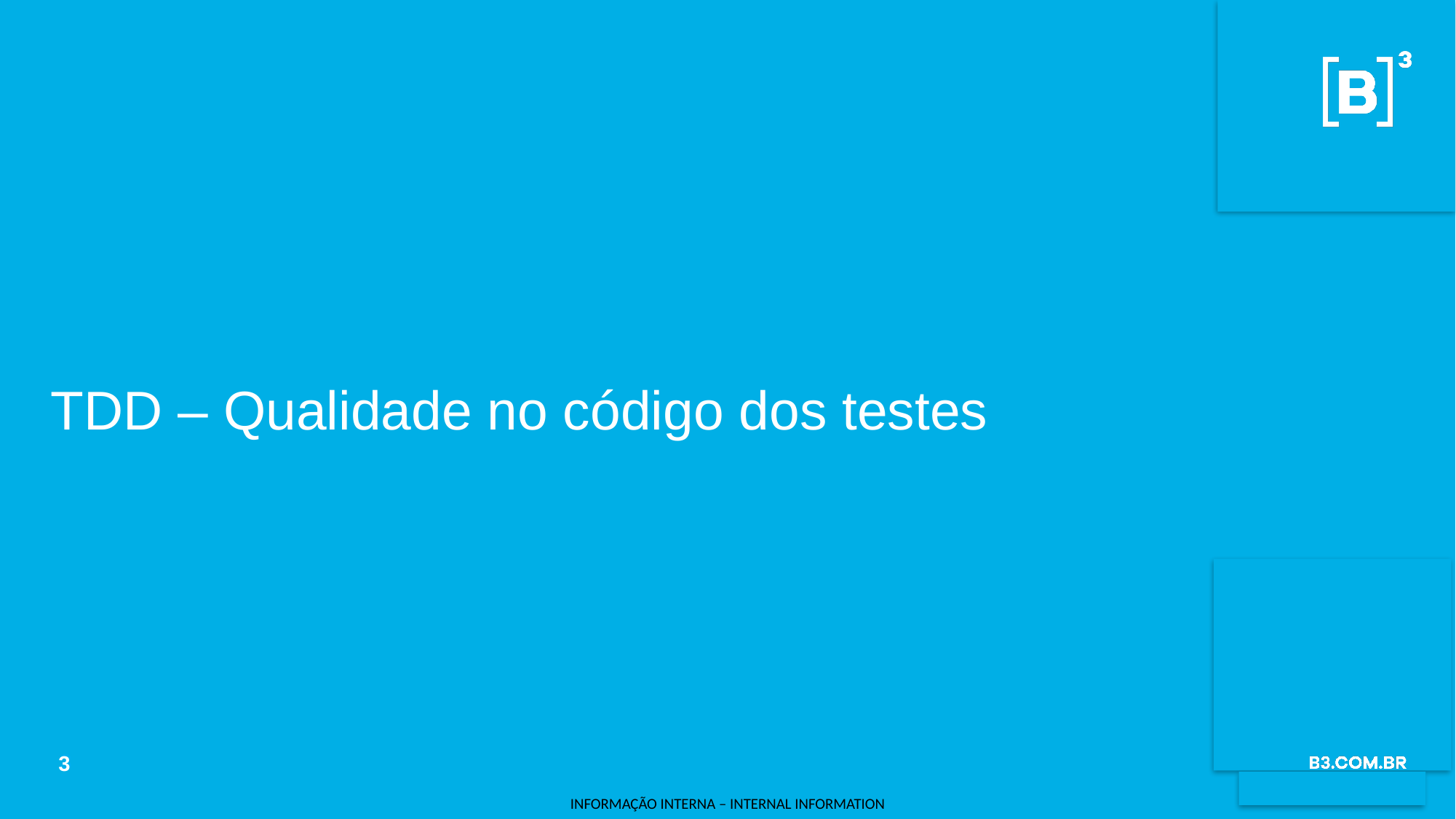

TDD – Qualidade no código dos testes